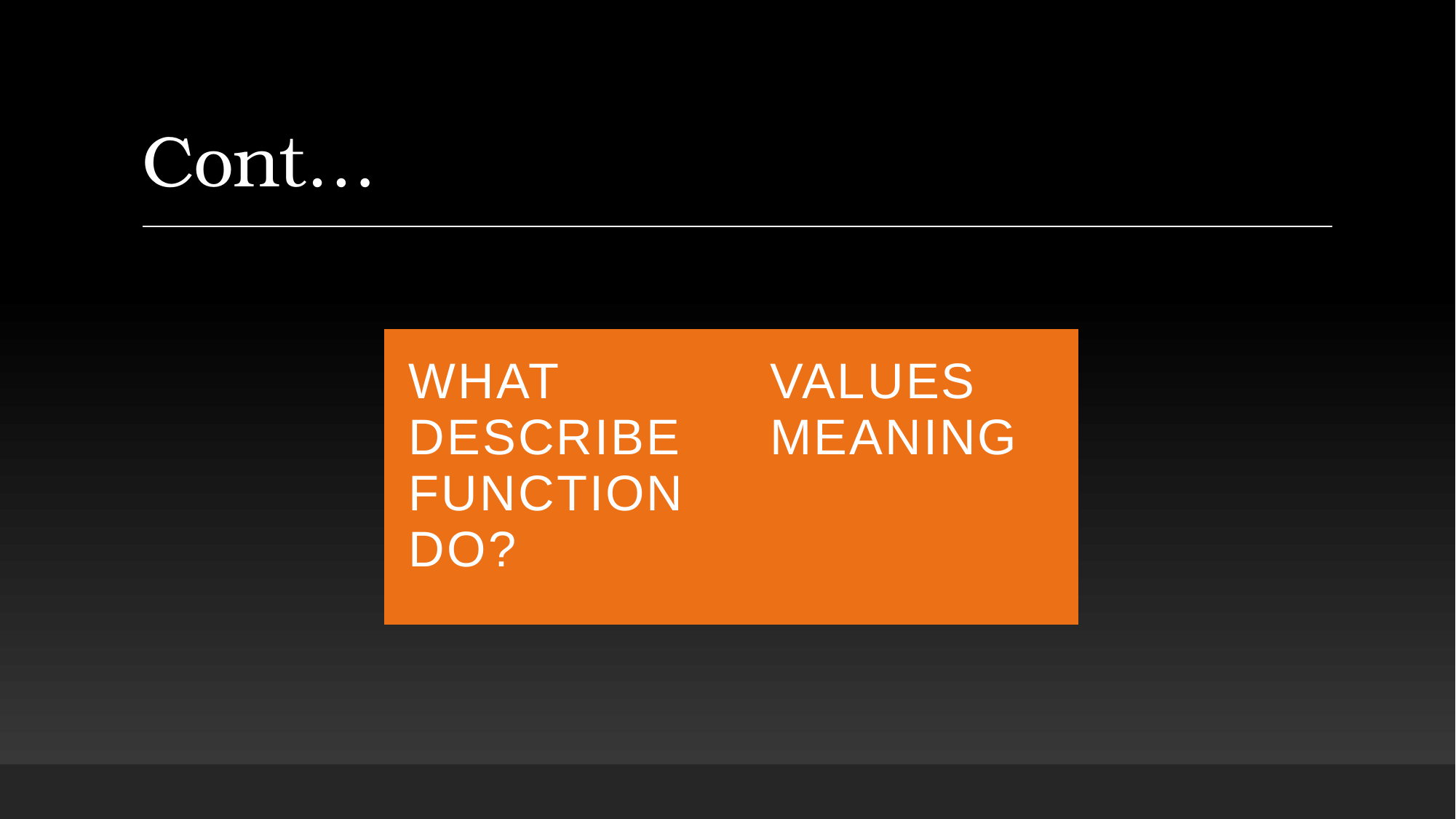

# Cont…
| What describe function do? | Values meaning |
| --- | --- |